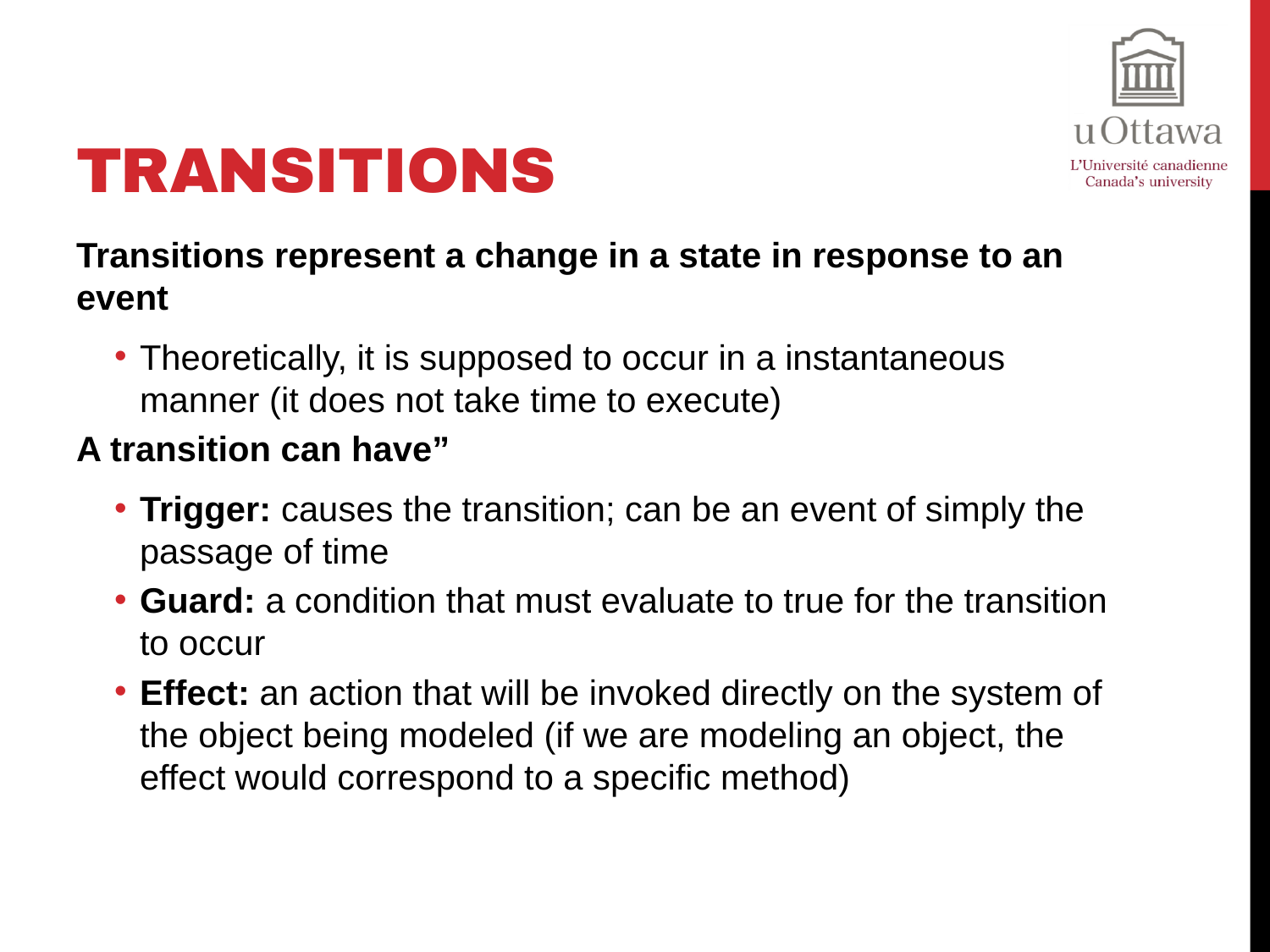

# Transitions
Transitions represent a change in a state in response to an event
Theoretically, it is supposed to occur in a instantaneous manner (it does not take time to execute)
A transition can have”
Trigger: causes the transition; can be an event of simply the passage of time
Guard: a condition that must evaluate to true for the transition to occur
Effect: an action that will be invoked directly on the system of the object being modeled (if we are modeling an object, the effect would correspond to a specific method)